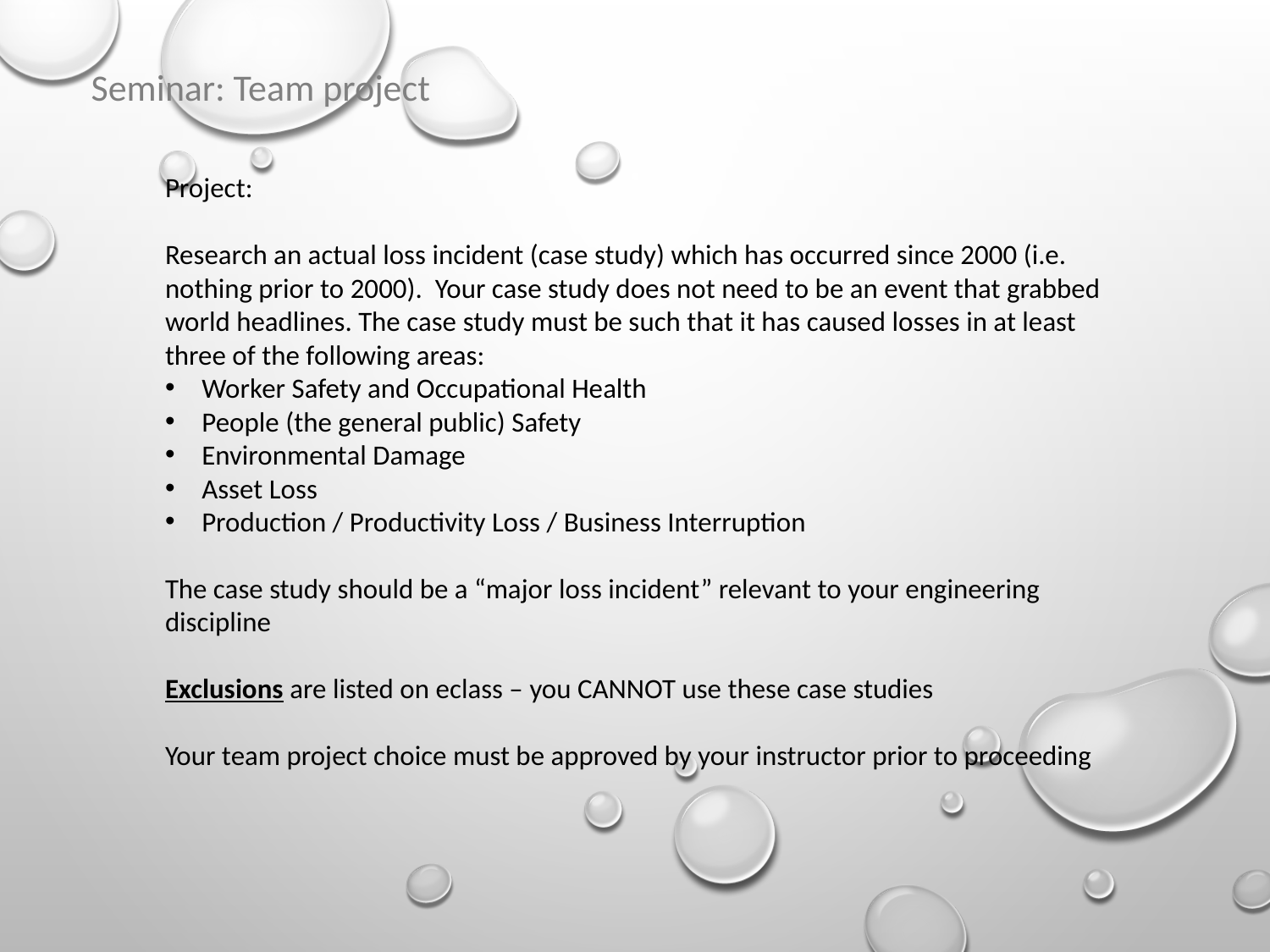

Seminar: Team project
Project:

Research an actual loss incident (case study) which has occurred since 2000 (i.e. nothing prior to 2000).  Your case study does not need to be an event that grabbed world headlines. The case study must be such that it has caused losses in at least three of the following areas:
Worker Safety and Occupational Health
People (the general public) Safety
Environmental Damage
Asset Loss
Production / Productivity Loss / Business Interruption

The case study should be a “major loss incident” relevant to your engineering discipline

Exclusions are listed on eclass – you CANNOT use these case studies

Your team project choice must be approved by your instructor prior to proceeding